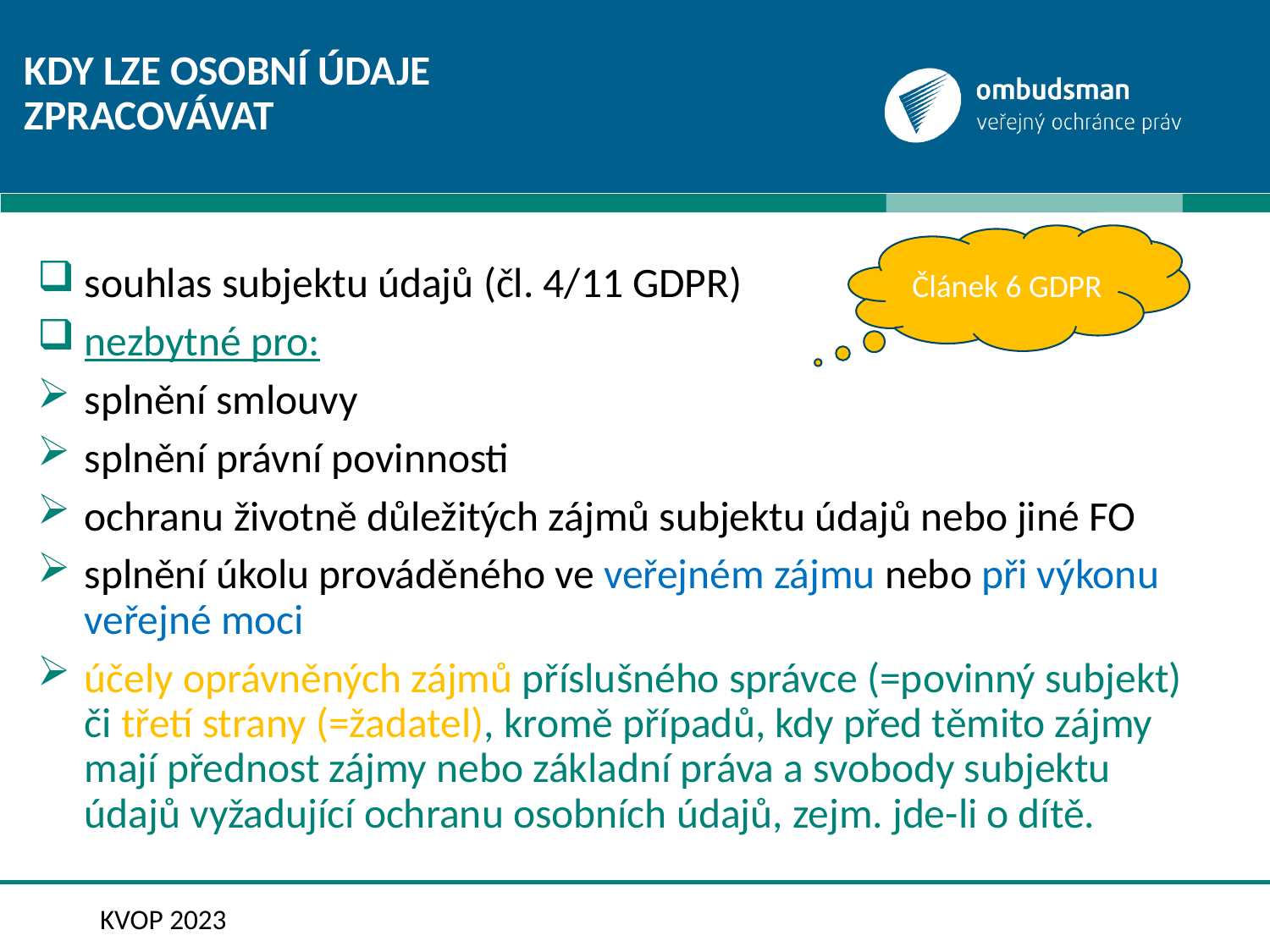

# Kdy lze osobní údaje Zpracovávat
Článek 6 GDPR
souhlas subjektu údajů (čl. 4/11 GDPR)
nezbytné pro:
splnění smlouvy
splnění právní povinnosti
ochranu životně důležitých zájmů subjektu údajů nebo jiné FO
splnění úkolu prováděného ve veřejném zájmu nebo při výkonu veřejné moci
účely oprávněných zájmů příslušného správce (=povinný subjekt) či třetí strany (=žadatel), kromě případů, kdy před těmito zájmy mají přednost zájmy nebo základní práva a svobody subjektu údajů vyžadující ochranu osobních údajů, zejm. jde-li o dítě.
KVOP 2023